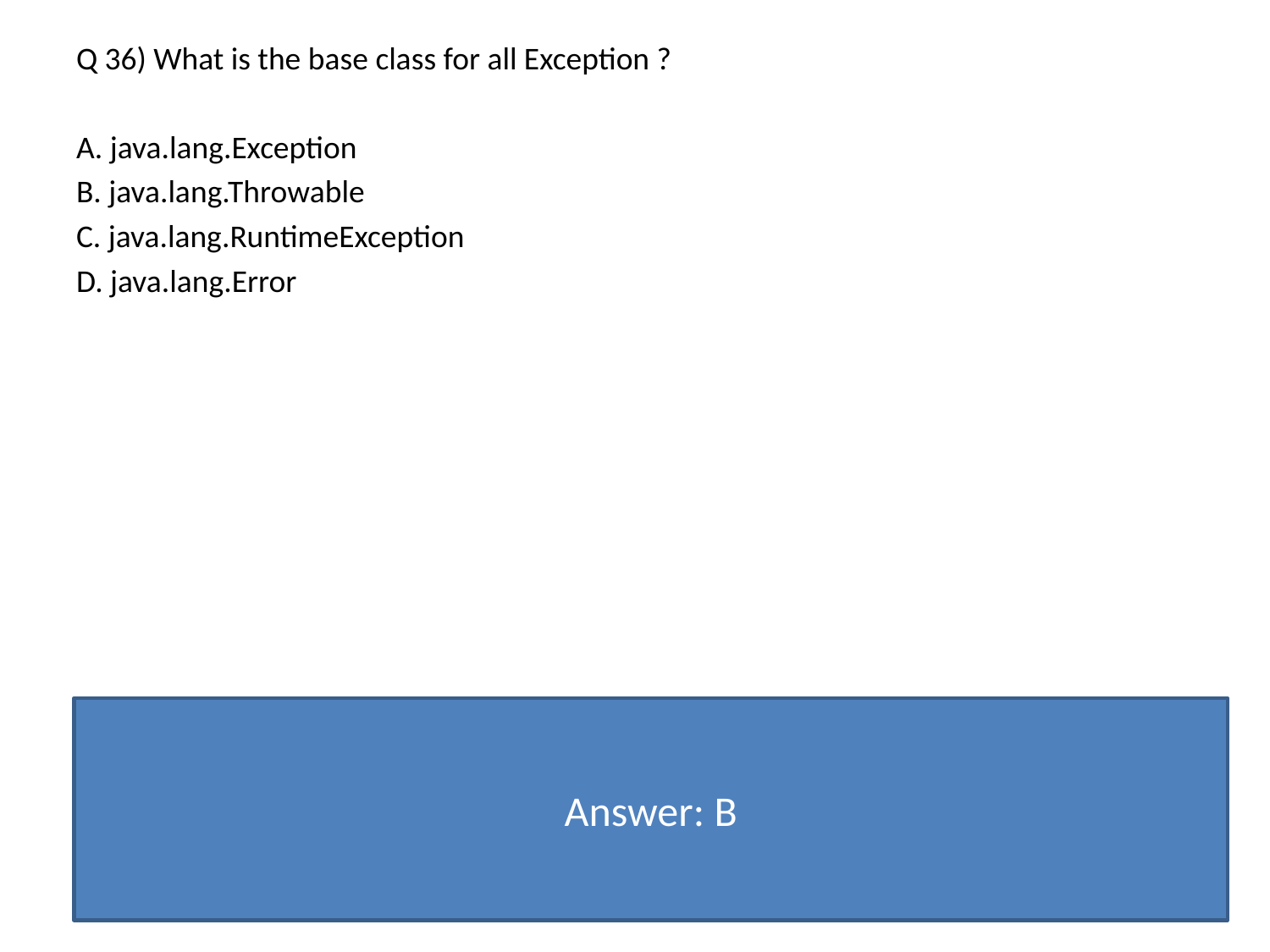

Q 36) What is the base class for all Exception ?

A. java.lang.Exception
B. java.lang.Throwable
C. java.lang.RuntimeException
D. java.lang.Error
Answer: B